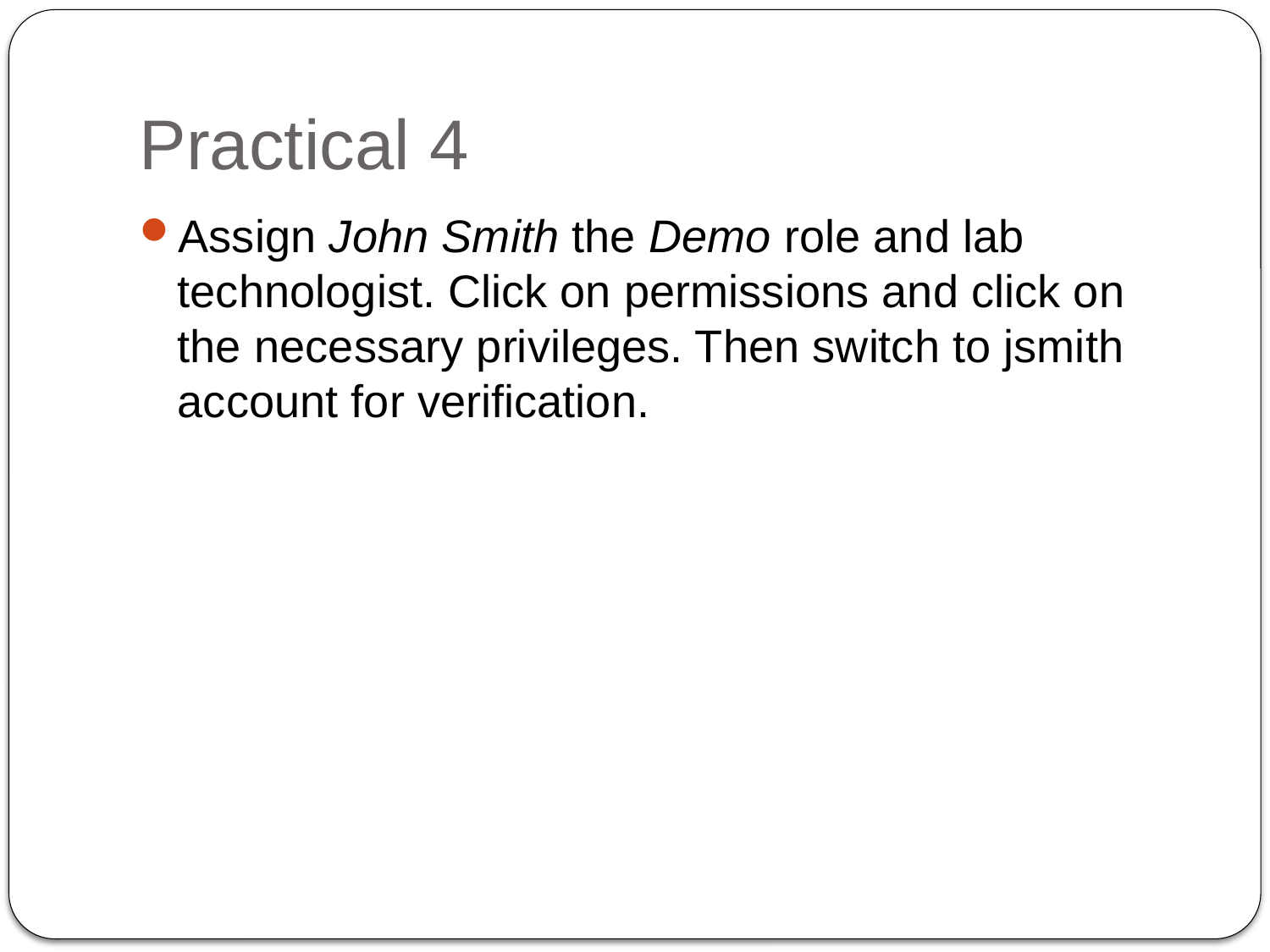

# Practical 4
Assign John Smith the Demo role and lab technologist. Click on permissions and click on the necessary privileges. Then switch to jsmith account for verification.